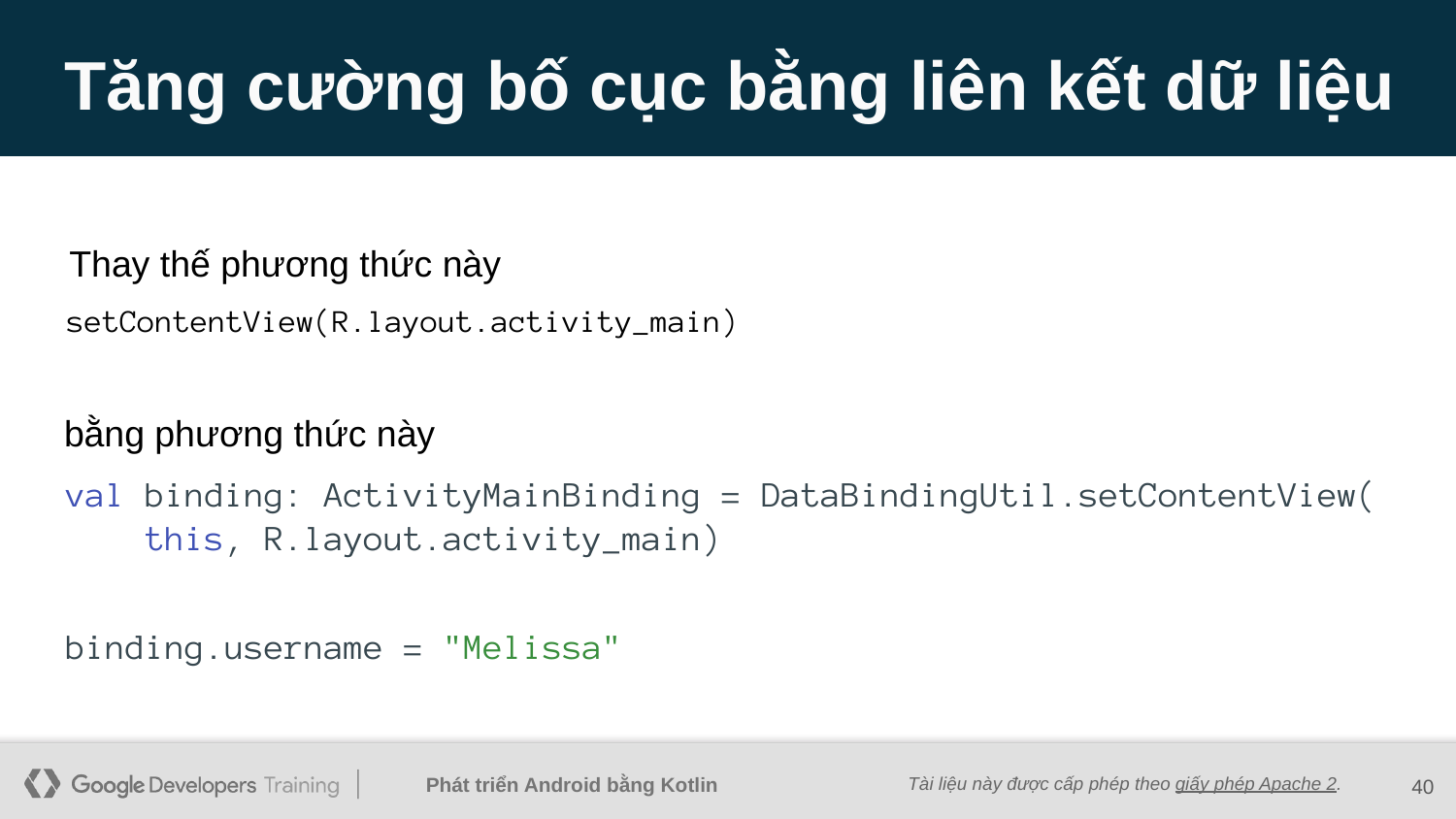

# Tăng cường bố cục bằng liên kết dữ liệu
Thay thế phương thức này

setContentView(R.layout.activity_main)
bằng phương thức này
val binding: ActivityMainBinding = DataBindingUtil.setContentView(
    this, R.layout.activity_main)

binding.username = "Melissa"

40